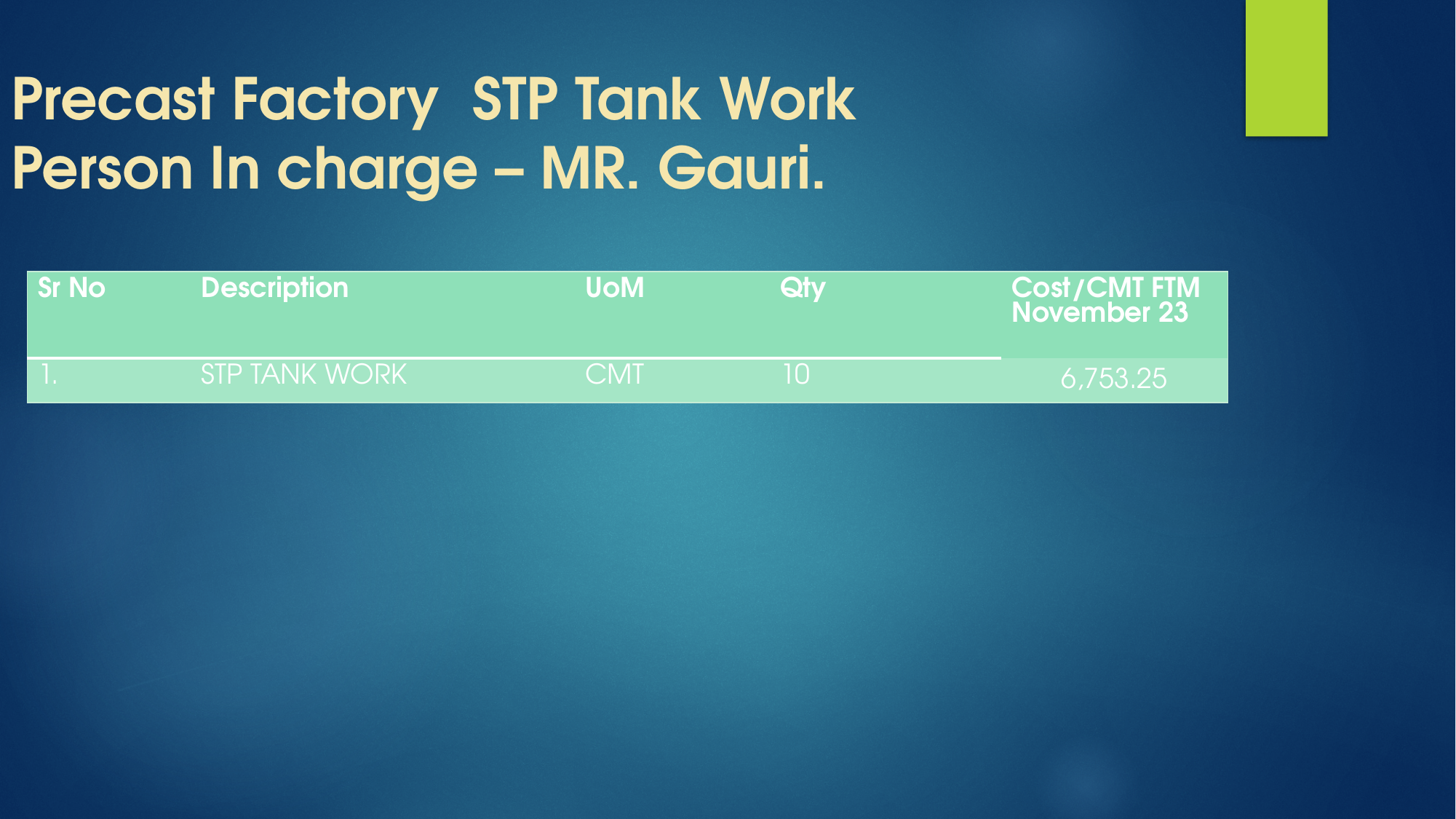

# Precast Factory  STP Tank Work Person In charge – MR. Gauri.
| Sr No | Description | UoM | Qty | Cost/CMT FTM November 23 |
| --- | --- | --- | --- | --- |
| 1. | STP TANK WORK | CMT | 10 | 6,753.25 |